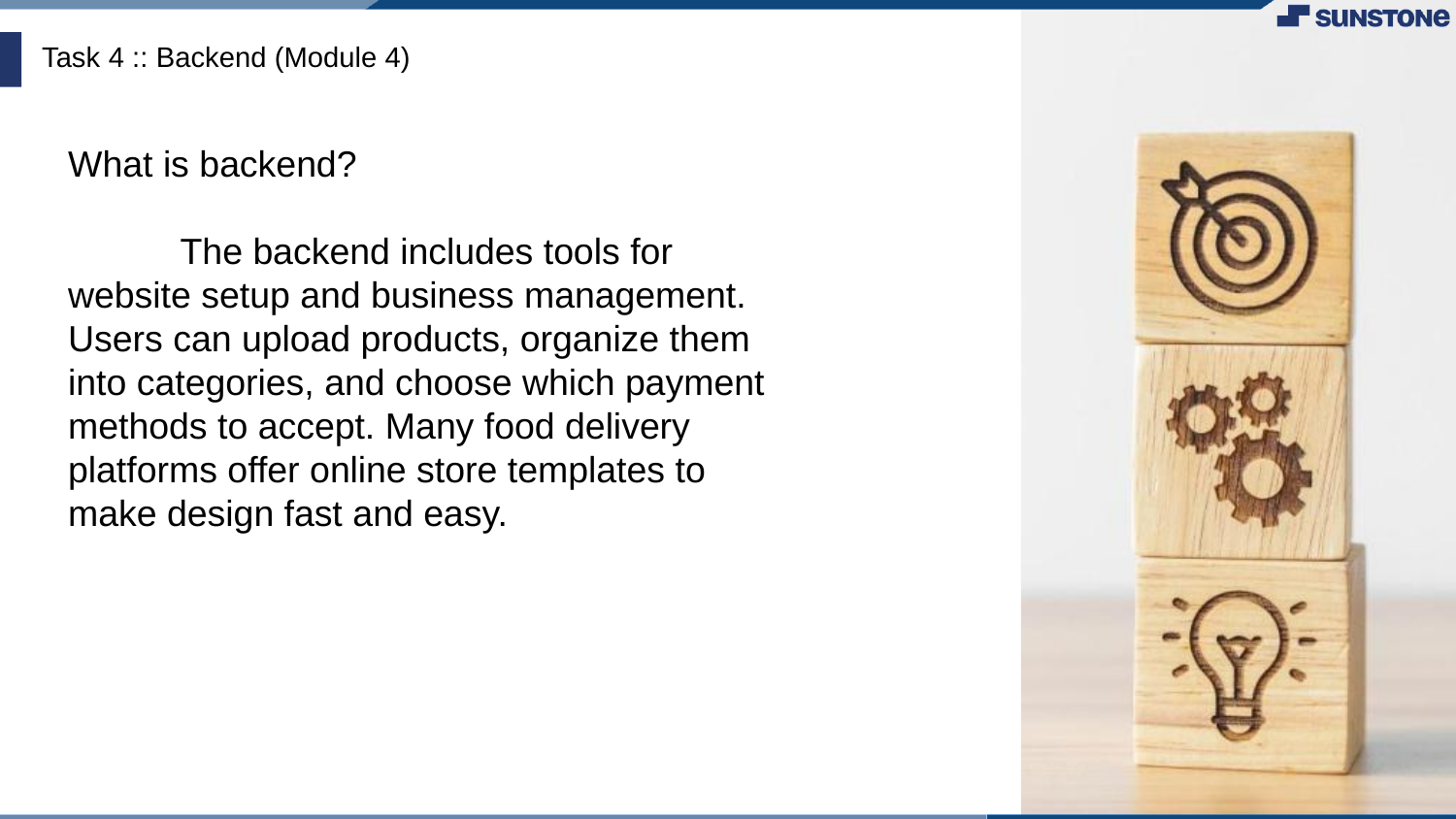

# Task 4 :: Backend (Module 4)
What is backend?

           The backend includes tools for website setup and business management. Users can upload products, organize them into categories, and choose which payment methods to accept. Many food delivery platforms offer online store templates to make design fast and easy.